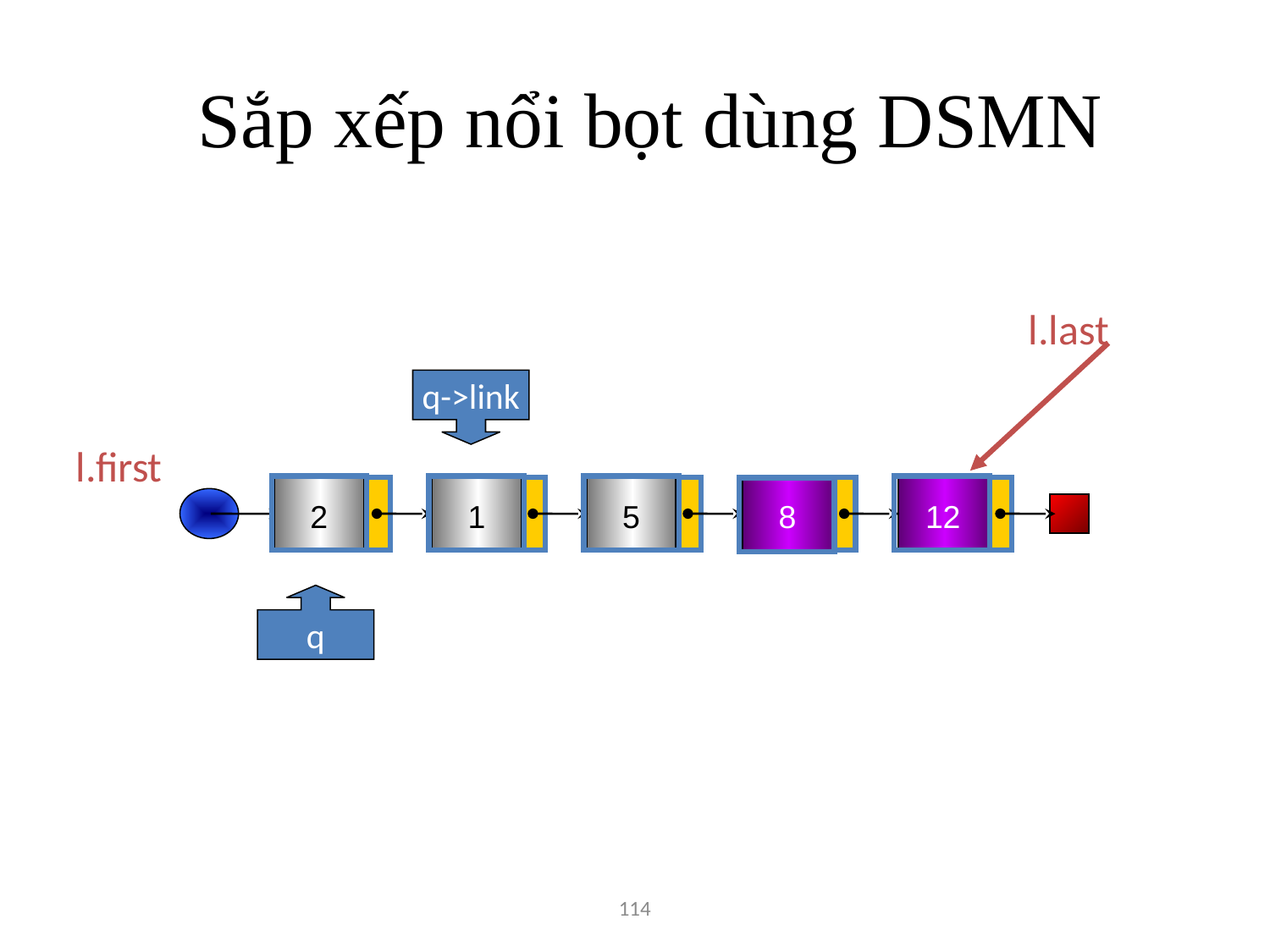

# Sắp xếp nổi bọt dùng DSMN
l.last

q->link
l.first

2

1

5

8

12

q
114